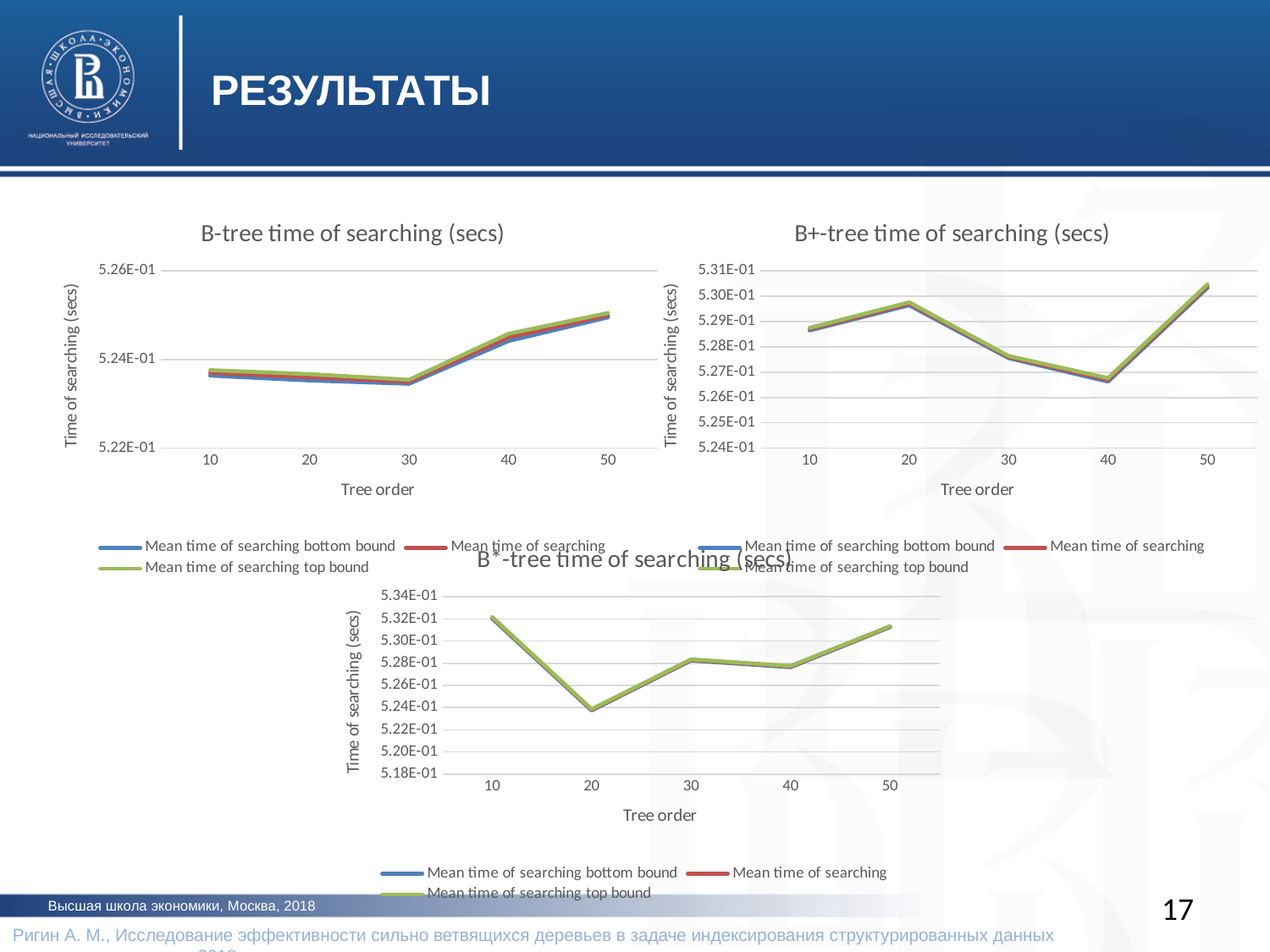

РЕЗУЛЬТАТЫ

### Chart: B-tree time of searching (secs)

| Category | Mean time of searching bottom bound | Mean time of searching | Mean time of searching top bound |
|---|---|---|---|
| 10 | 0.52363839 | 0.5237 | 0.5237616100000001 |
| 20 | 0.5235293599999999 | 0.5236 | 0.52367064 |
| 30 | 0.52345475 | 0.5235 | 0.52354525 |
| 40 | 0.5244189499999999 | 0.5245 | 0.52458105 |
| 50 | 0.5249504 | 0.525 | 0.5250496 |

### Chart: B+-tree time of searching (secs)

| Category | Mean time of searching bottom bound | Mean time of searching | Mean time of searching top bound |
|---|---|---|---|
| 10 | 0.52864859 | 0.5287 | 0.5287514099999999 |
| 20 | 0.5296421899999999 | 0.5297 | 0.52975781 |
| 30 | 0.52755736 | 0.5276 | 0.5276426399999999 |
| 40 | 0.5266305899999999 | 0.5267 | 0.52676941 |
| 50 | 0.53033276 | 0.5304 | 0.53046724 |

### Chart: B*-tree time of searching (secs)

| Category | Mean time of searching bottom bound | Mean time of searching | Mean time of searching top bound |
|---|---|---|---|
| 10 | 0.5320337 | 0.5321 | 0.5321663 |
| 20 | 0.5237408 | 0.5238 | 0.5238592000000001 |
| 30 | 0.528247 | 0.5283 | 0.528353 |
| 40 | 0.5276434 | 0.5277 | 0.5277565999999999 |
| 50 | 0.5312586 | 0.5313 | 0.5313414 |
17
Высшая школа экономики, Москва, 2018
Ригин А. М., Исследование эффективности сильно ветвящихся деревьев в задаче индексирования структурированных данных 		            2018